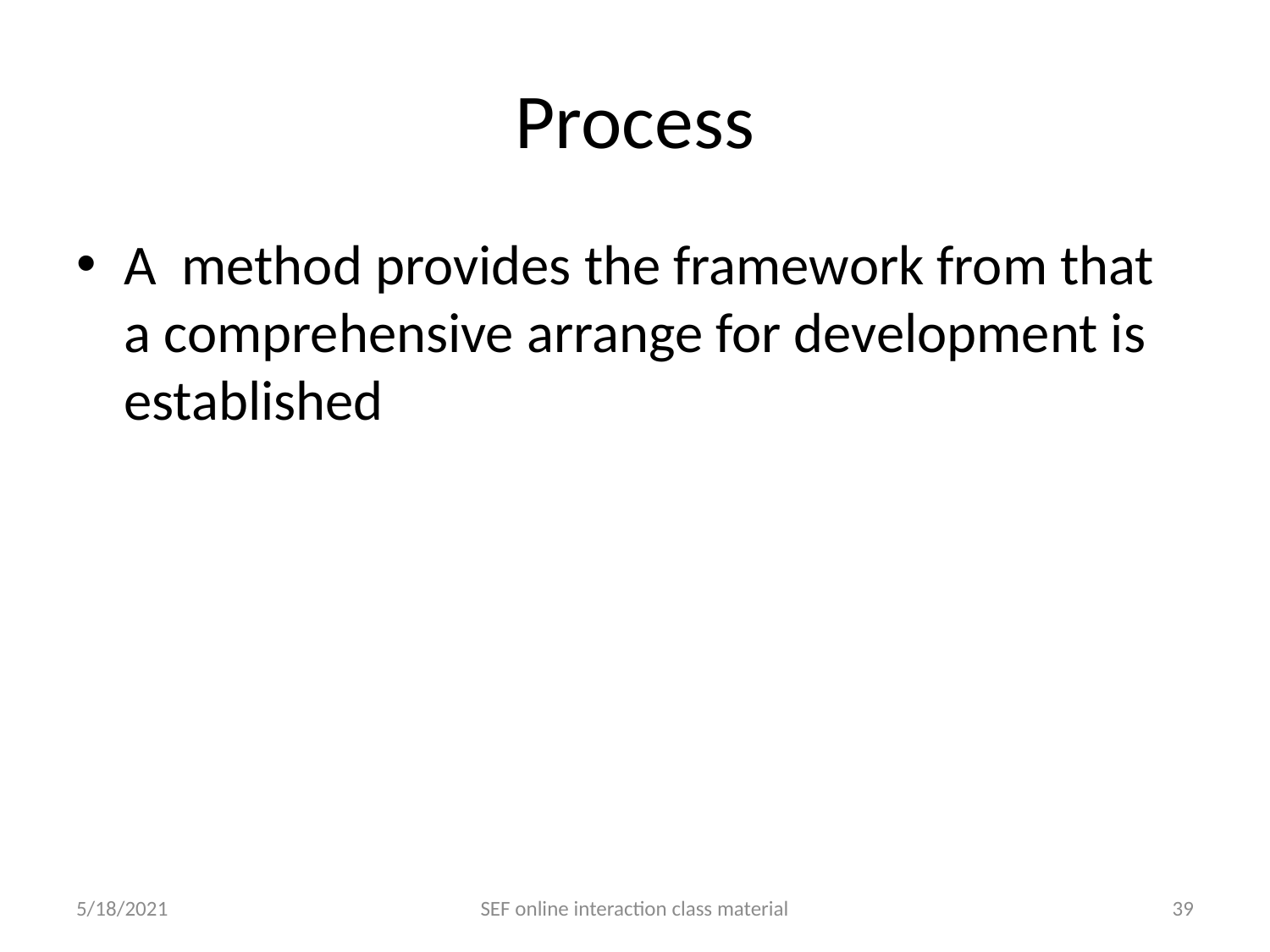

# Process
A  method provides the framework from that a comprehensive arrange for development is established
5/18/2021
SEF online interaction class material
39